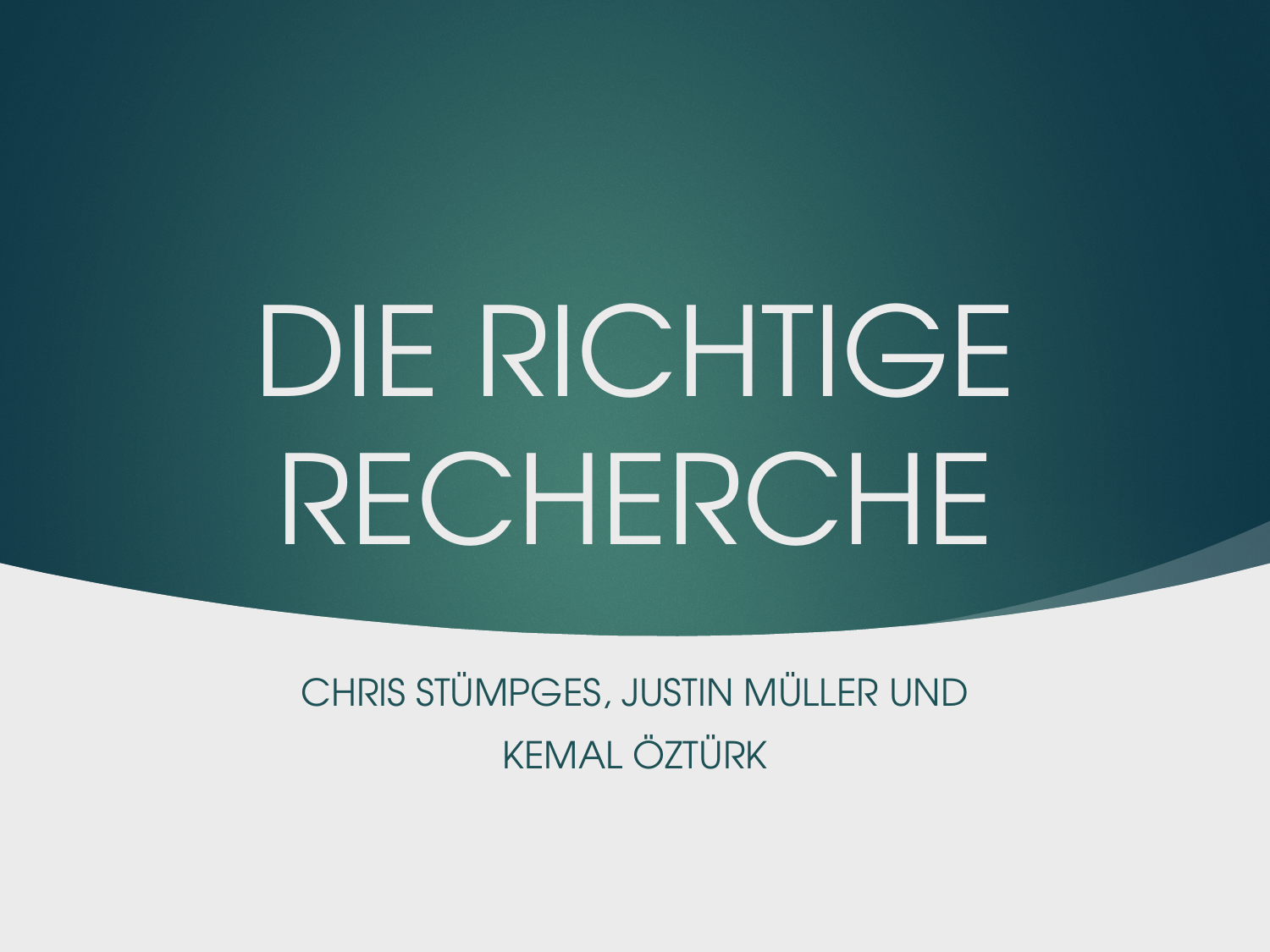

# Die richtige Recherche

Chris Stümpges, Justin Müller und
Kemal Öztürk